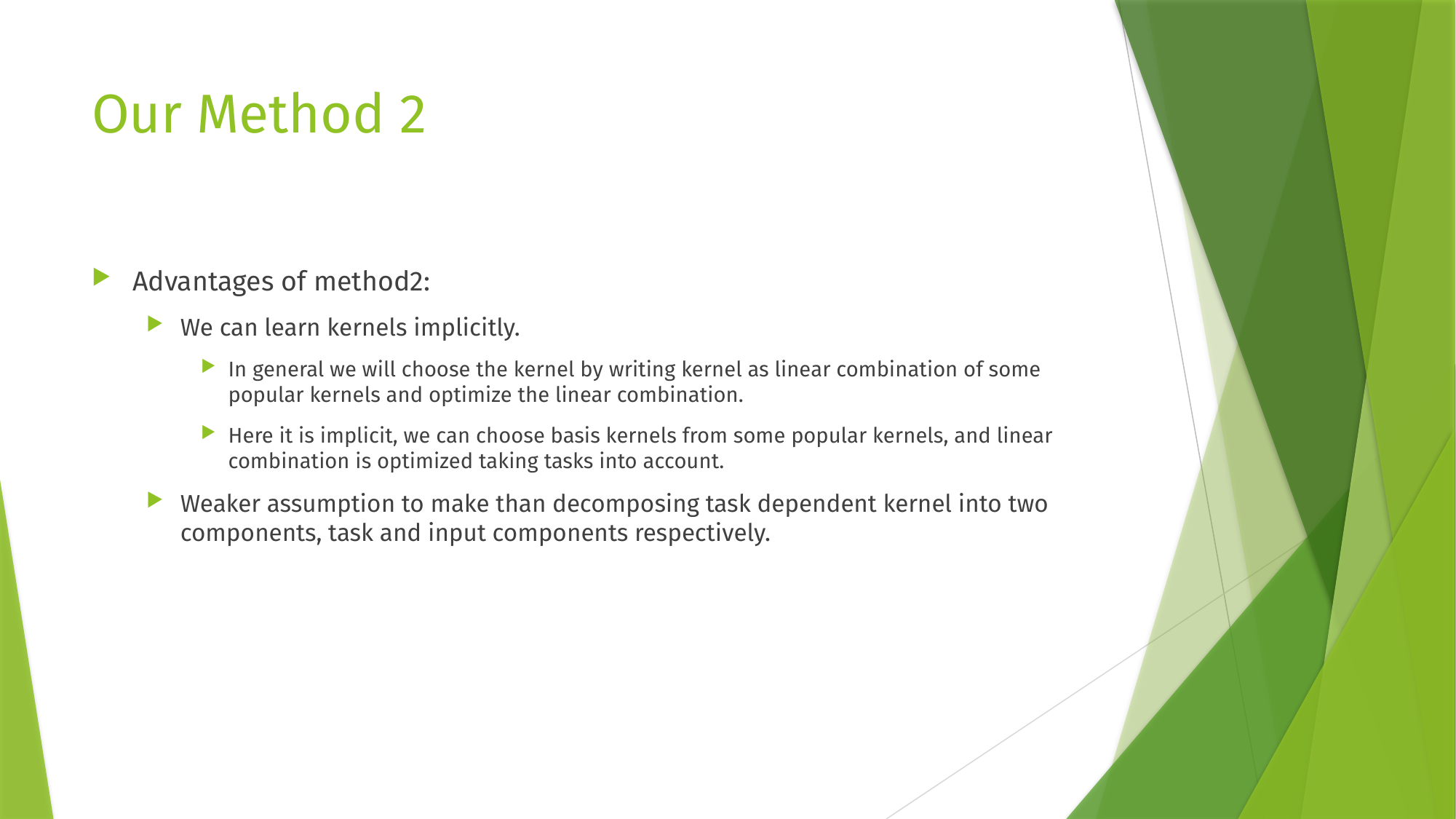

# Our Method 2
Advantages of method2:
We can learn kernels implicitly.
In general we will choose the kernel by writing kernel as linear combination of some popular kernels and optimize the linear combination.
Here it is implicit, we can choose basis kernels from some popular kernels, and linear combination is optimized taking tasks into account.
Weaker assumption to make than decomposing task dependent kernel into two components, task and input components respectively.